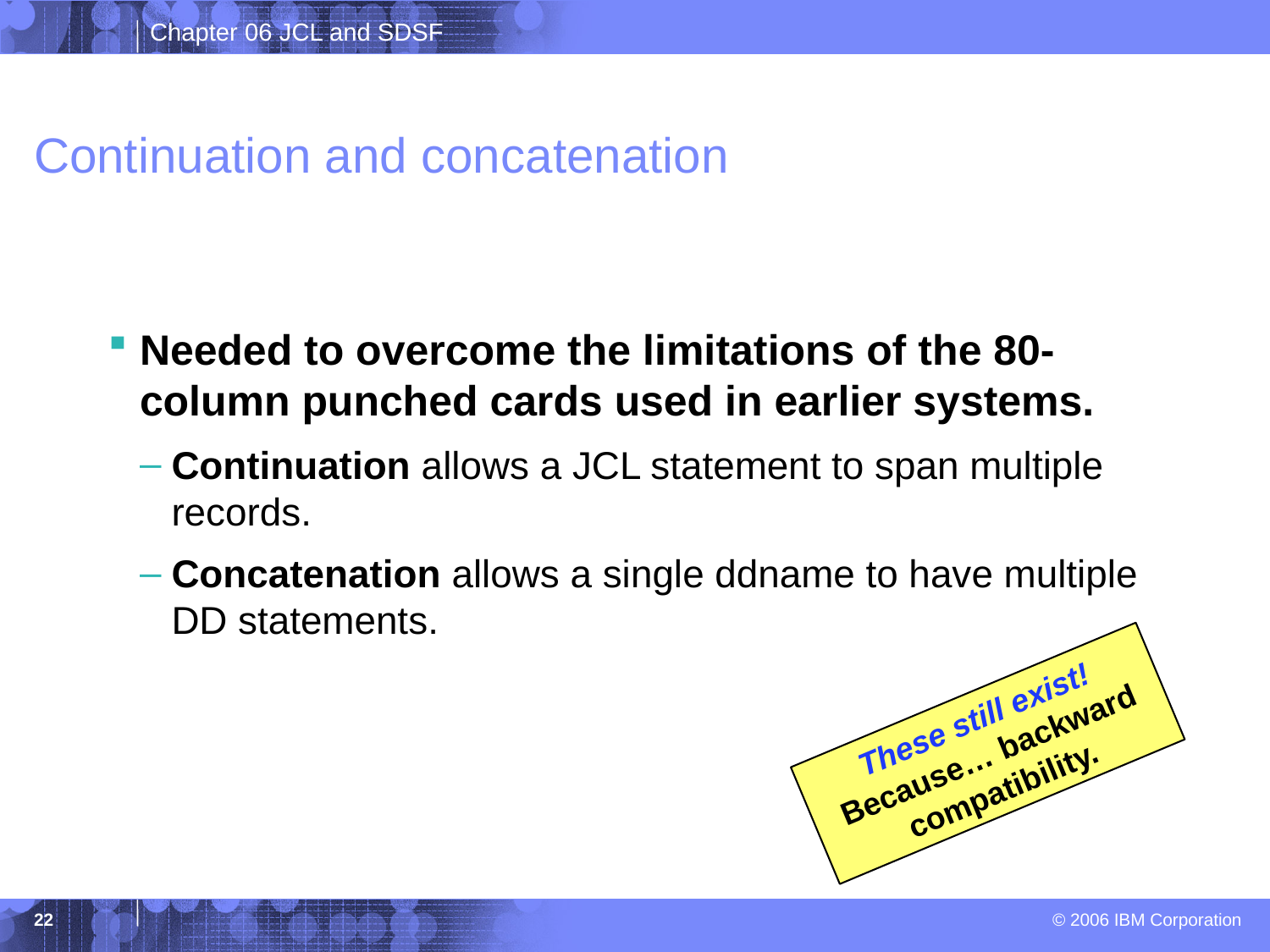

# Continuation and concatenation
Needed to overcome the limitations of the 80-column punched cards used in earlier systems.
Continuation allows a JCL statement to span multiple records.
Concatenation allows a single ddname to have multiple DD statements.
These still exist!
Because… backward compatibility.
22